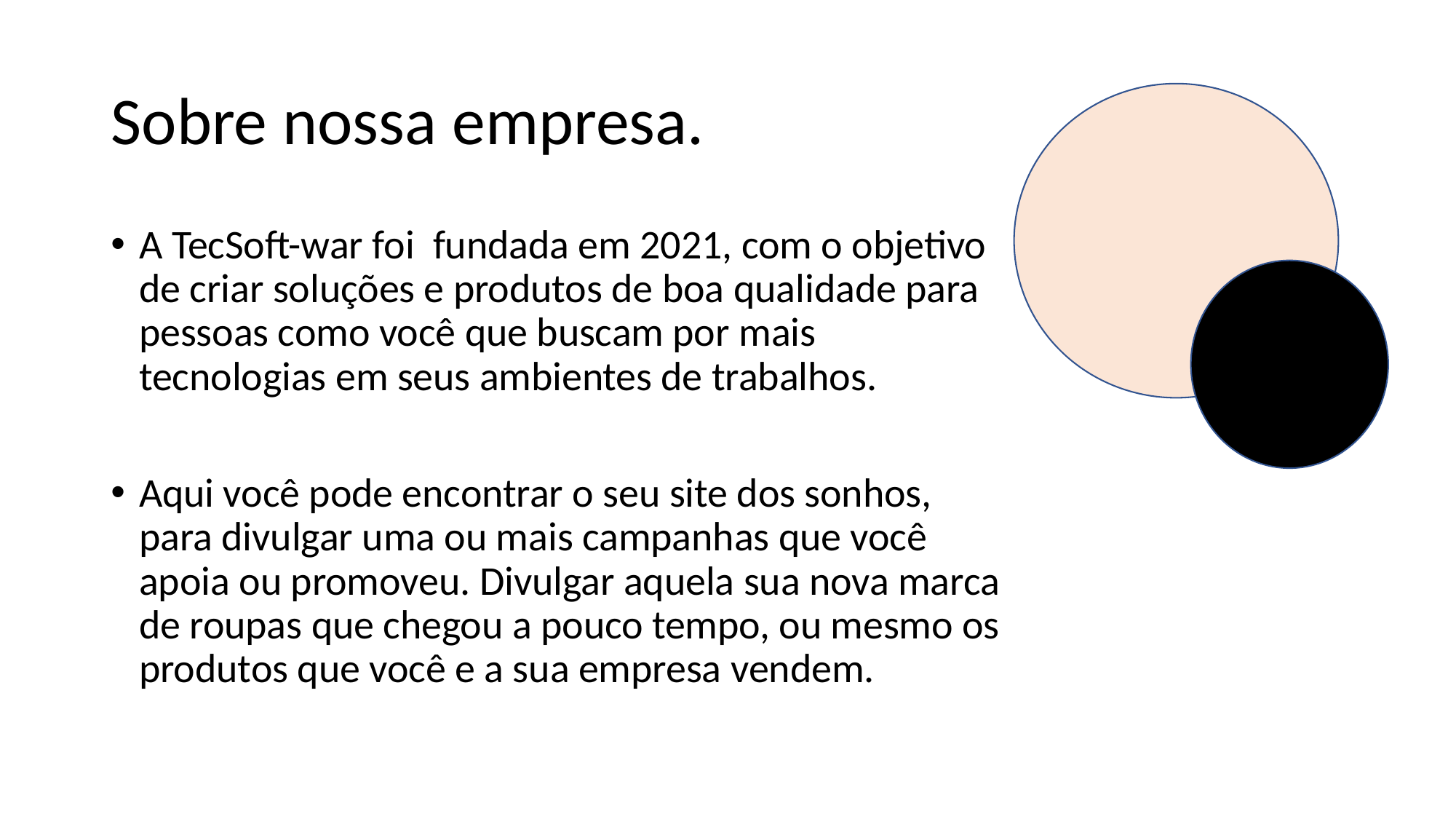

# Sobre nossa empresa.

A TecSoft-war foi  fundada em 2021, com o objetivo de criar soluções e produtos de boa qualidade para pessoas como você que buscam por mais tecnologias em seus ambientes de trabalhos.

Aqui você pode encontrar o seu site dos sonhos, para divulgar uma ou mais campanhas que você apoia ou promoveu. Divulgar aquela sua nova marca de roupas que chegou a pouco tempo, ou mesmo os produtos que você e a sua empresa vendem.